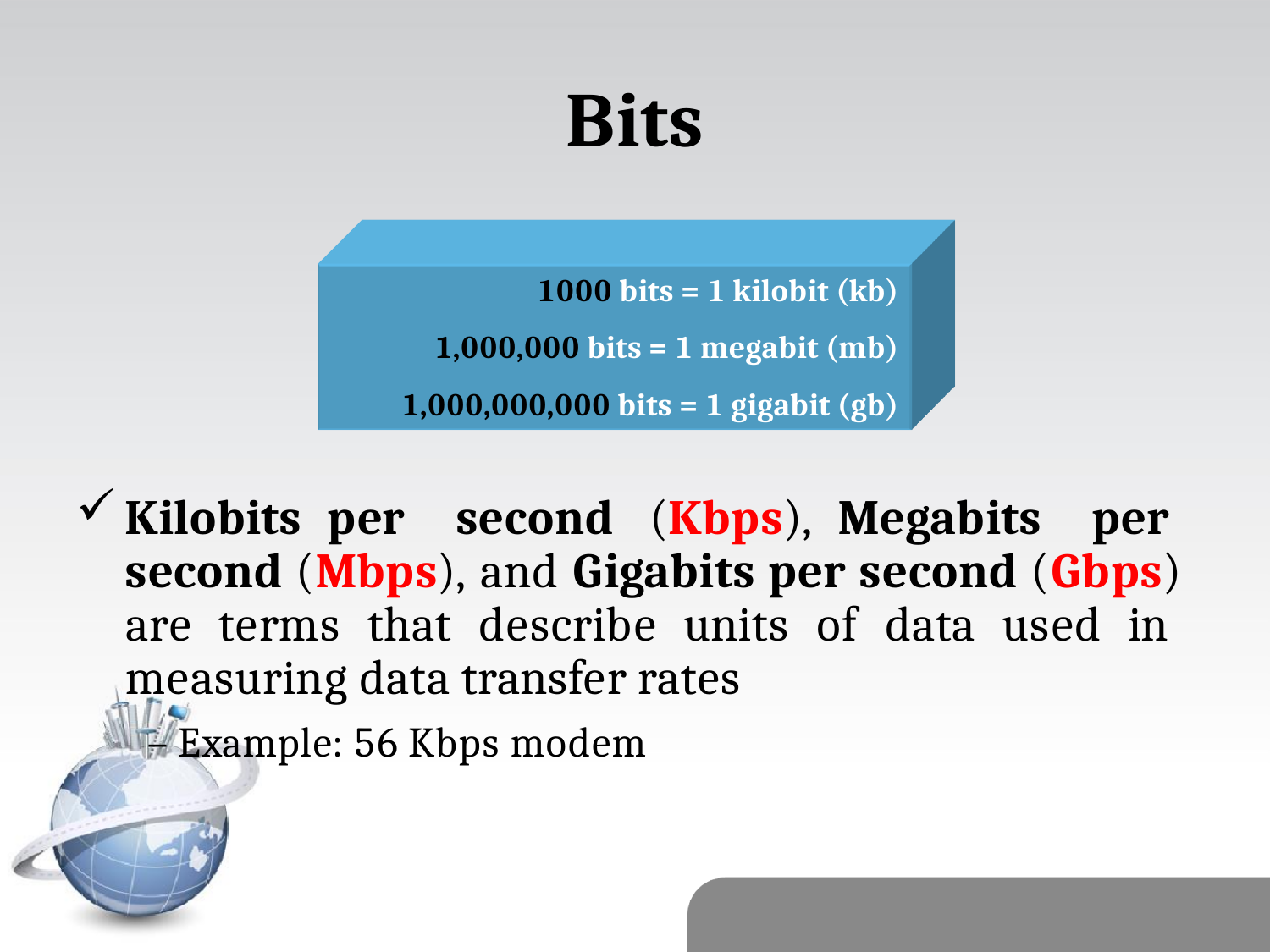

# Bits

1000 bits = 1 kilobit (kb)
1,000,000 bits = 1 megabit (mb)
1,000,000,000 bits = 1 gigabit (gb)
Kilobits per  second (Kbps), Megabits  per  second (Mbps), and Gigabits per second (Gbps)  are terms that describe units of data used in  measuring data transfer rates
– Example: 56 Kbps modem